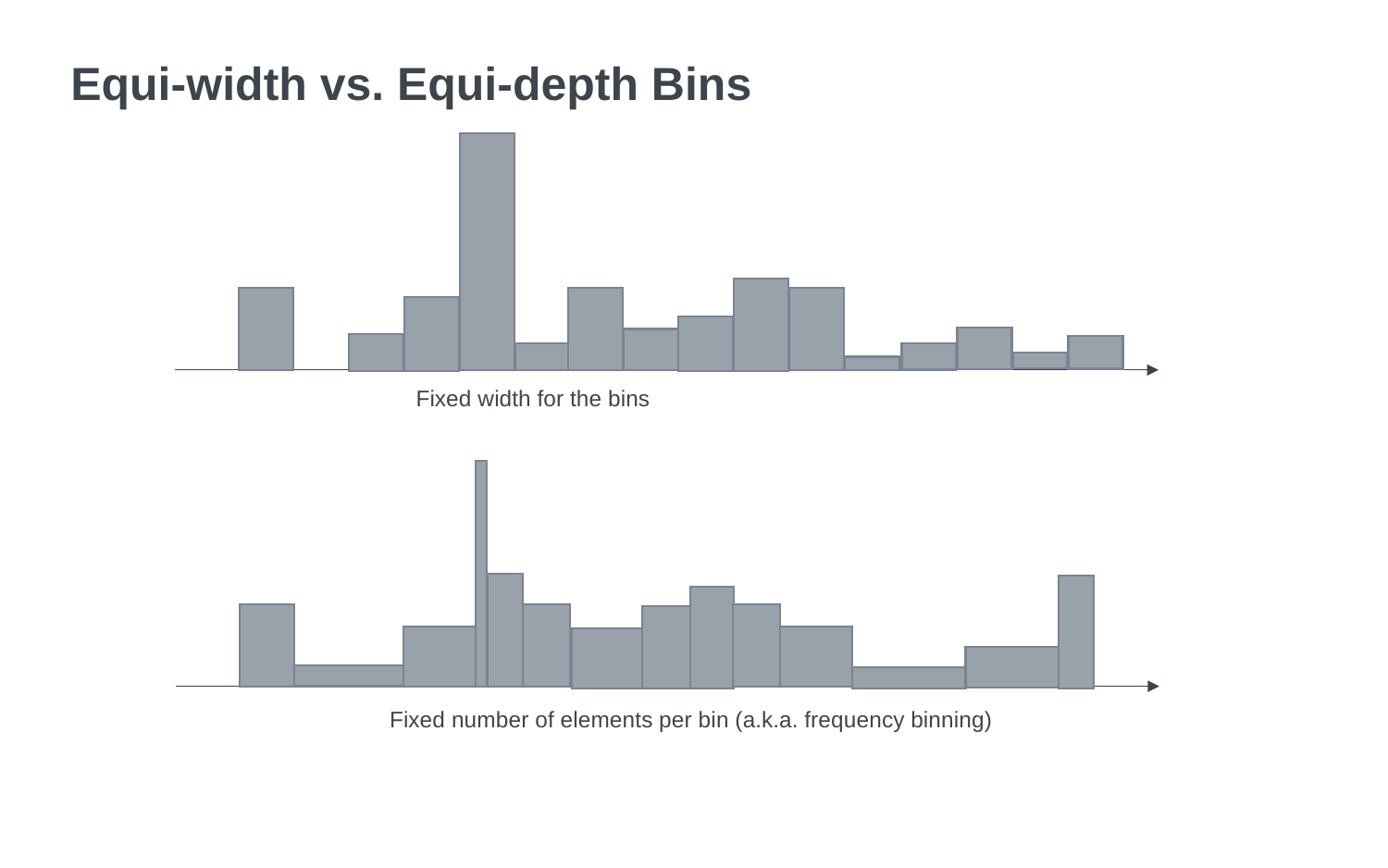

# Equi-width vs. Equi-depth Bins

Fixed width for the bins

Fixed number of elements per bin (a.k.a. frequency binning)